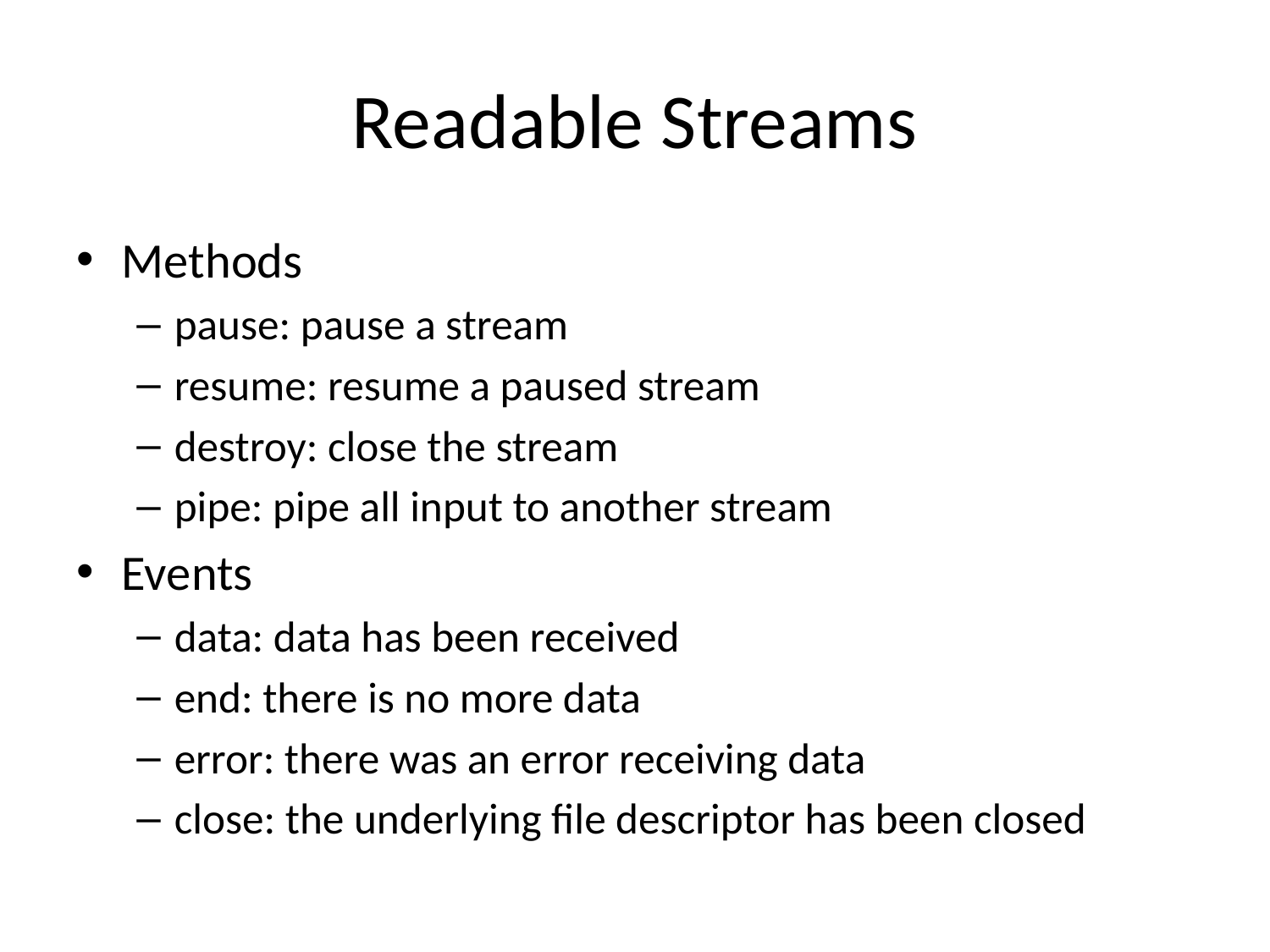

# Readable Streams
Methods
pause: pause a stream
resume: resume a paused stream
destroy: close the stream
pipe: pipe all input to another stream
Events
data: data has been received
end: there is no more data
error: there was an error receiving data
close: the underlying file descriptor has been closed